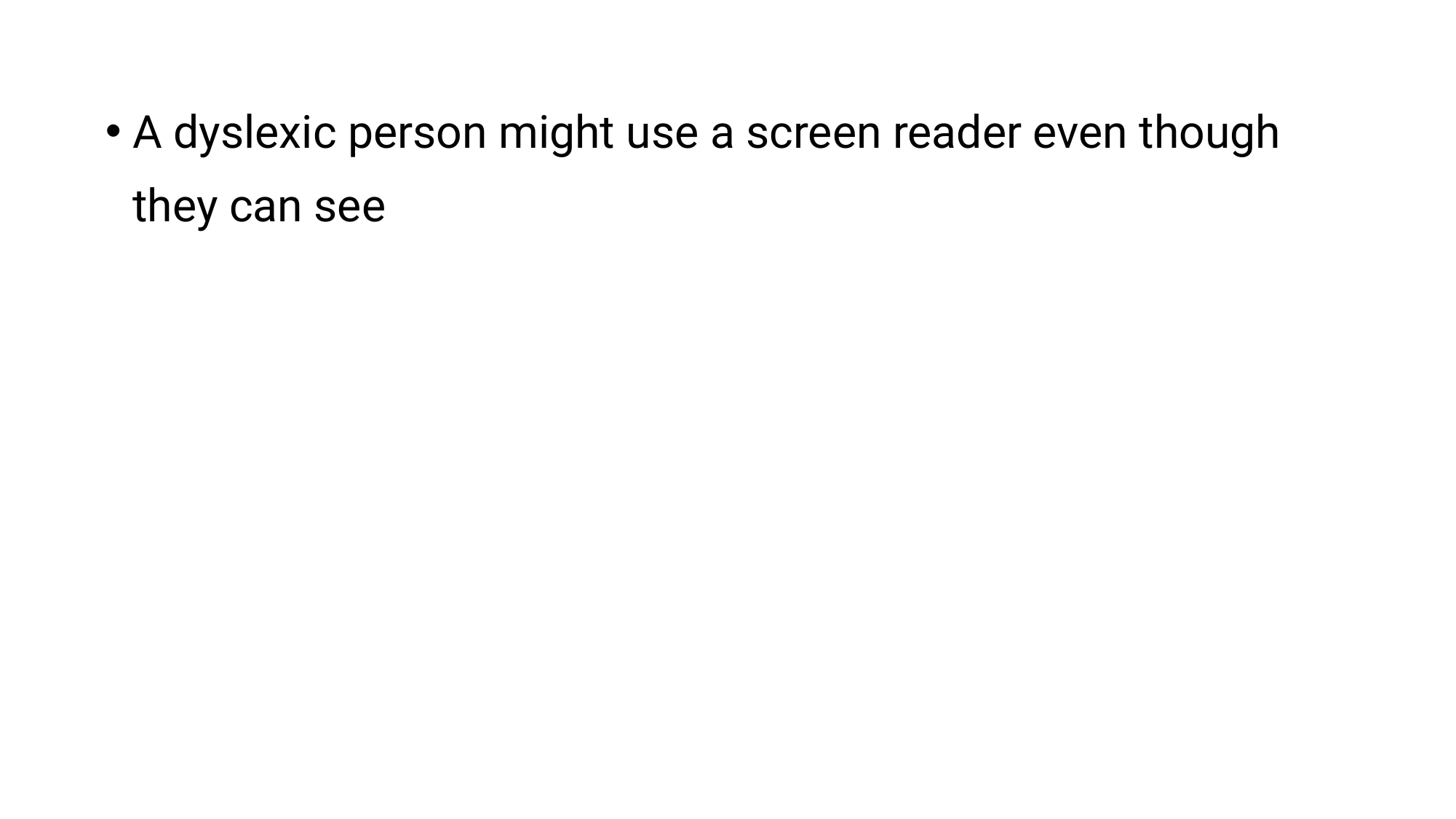

A dyslexic person might use a screen reader even though they can see